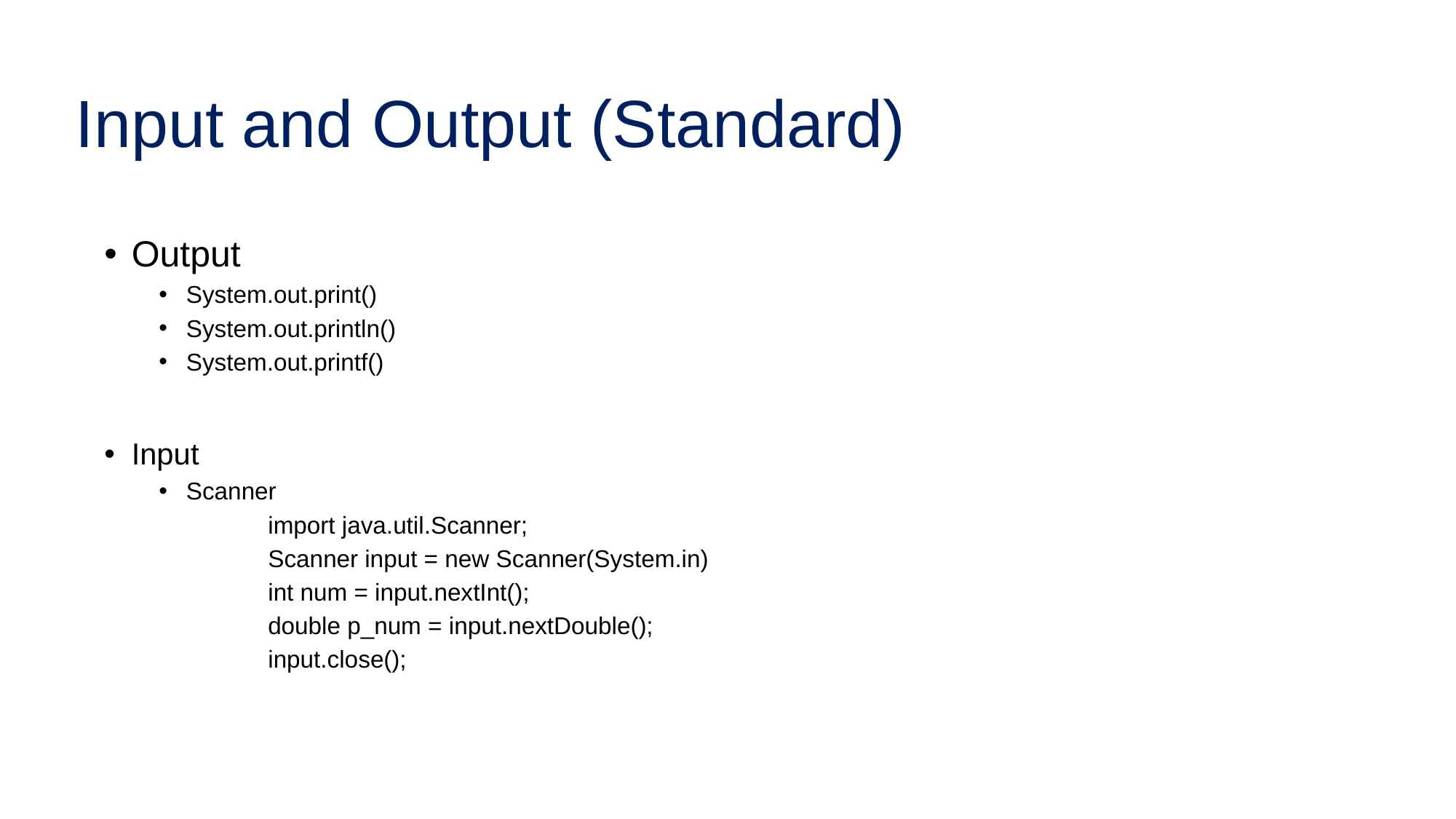

# Input and Output (Standard)
Output
System.out.print()
System.out.println()
System.out.printf()

Input
Scanner
	import java.util.Scanner;
	Scanner input = new Scanner(System.in)
	int num = input.nextInt();
	double p_num = input.nextDouble();
	input.close();